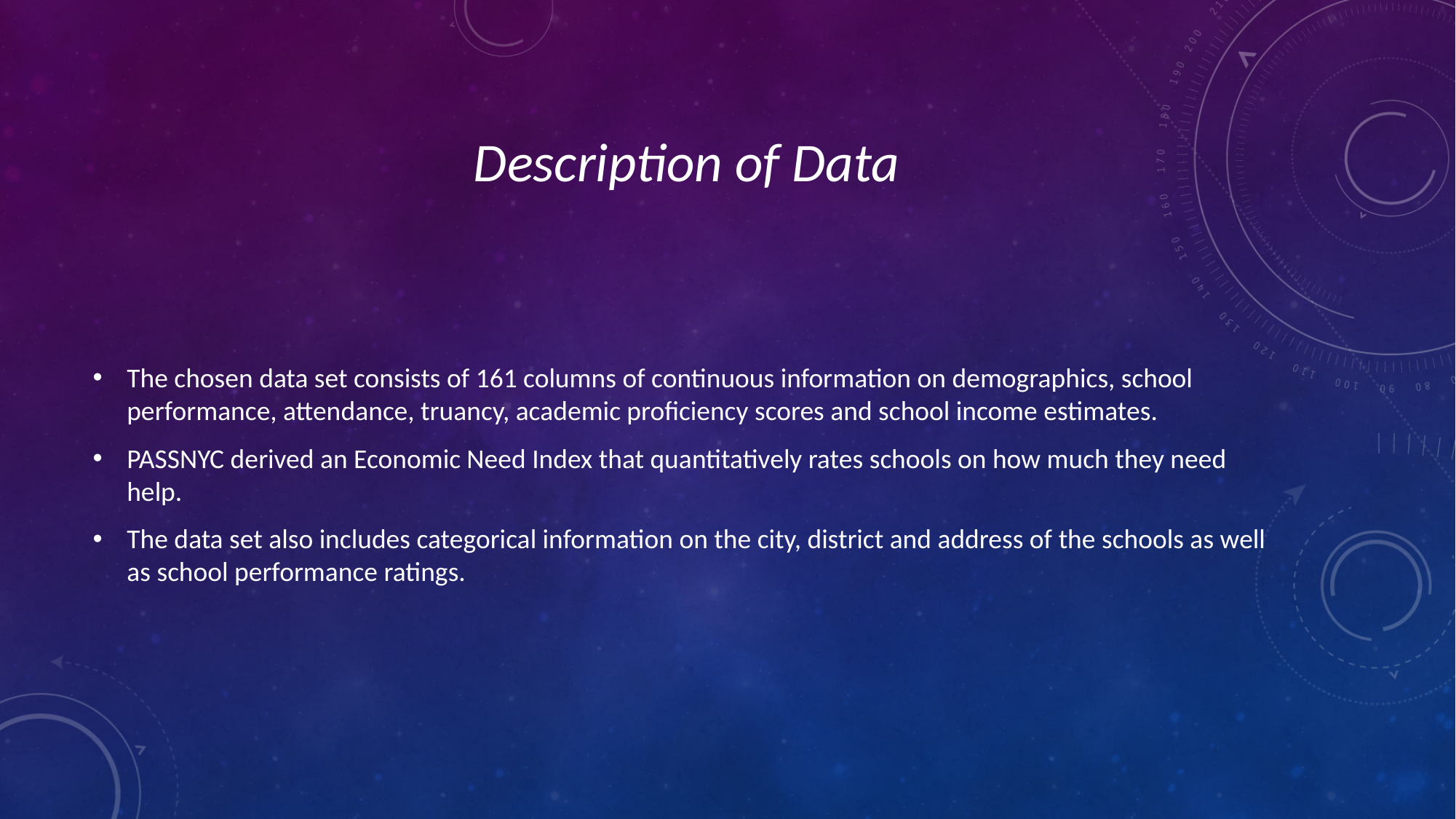

# Description of Data
The chosen data set consists of 161 columns of continuous information on demographics, school performance, attendance, truancy, academic proficiency scores and school income estimates.
PASSNYC derived an Economic Need Index that quantitatively rates schools on how much they need help.
The data set also includes categorical information on the city, district and address of the schools as well as school performance ratings.